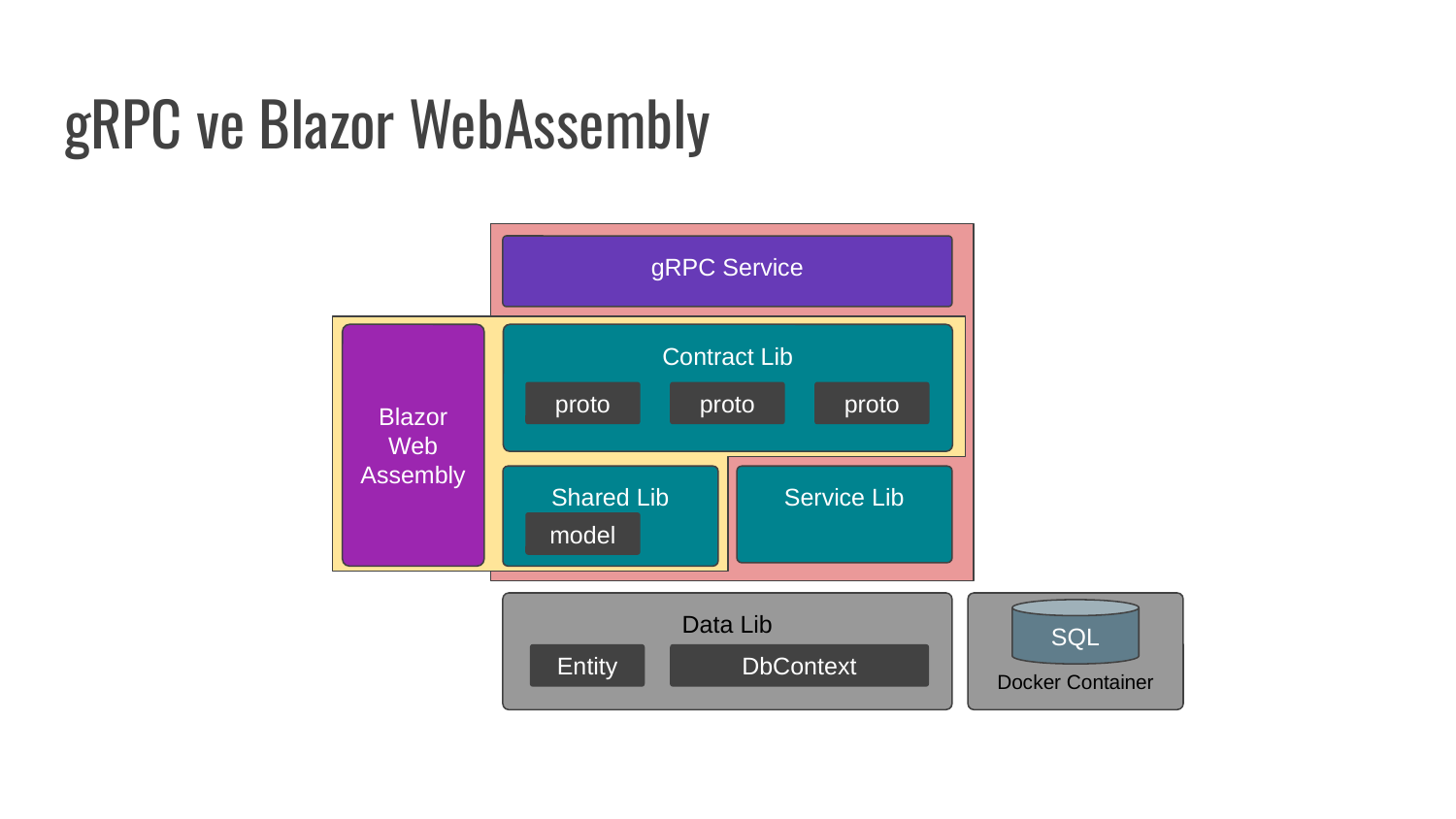

# gRPC ve Blazor WebAssembly

gRPC Service
Blazor
Web Assembly
Contract Lib
proto
proto
proto
Shared Lib
Service Lib
model
Data Lib
Docker Container
SQL
Entity
DbContext